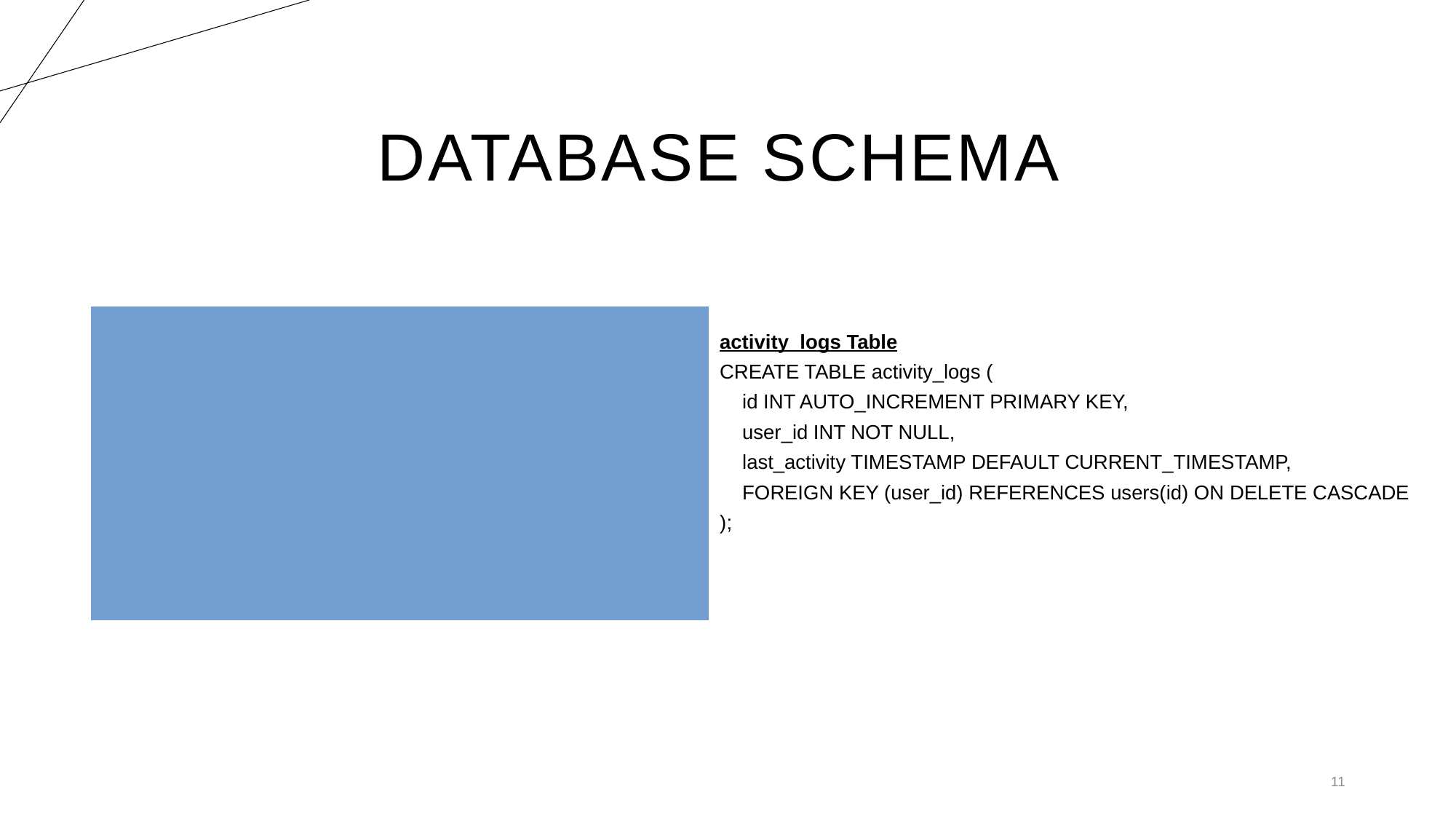

# Database Schema
clipboard_logs Table
CREATE TABLE clipboard_logs (
    id INT AUTO_INCREMENT PRIMARY KEY,
    user_id INT NOT NULL,
    data_type ENUM('Login', 'Credit Card', 'Identity', 'Secure Notes') NOT NULL,
    data_value TEXT NOT NULL,
    copied_at TIMESTAMP DEFAULT CURRENT_TIMESTAMP,
    expiration_time TIMESTAMP DEFAULT NULL,
    FOREIGN KEY (user_id) REFERENCES users(id) ON DELETE CASCADE
);
activity_logs Table
CREATE TABLE activity_logs (
    id INT AUTO_INCREMENT PRIMARY KEY,
    user_id INT NOT NULL,
    last_activity TIMESTAMP DEFAULT CURRENT_TIMESTAMP,
    FOREIGN KEY (user_id) REFERENCES users(id) ON DELETE CASCADE
);
11